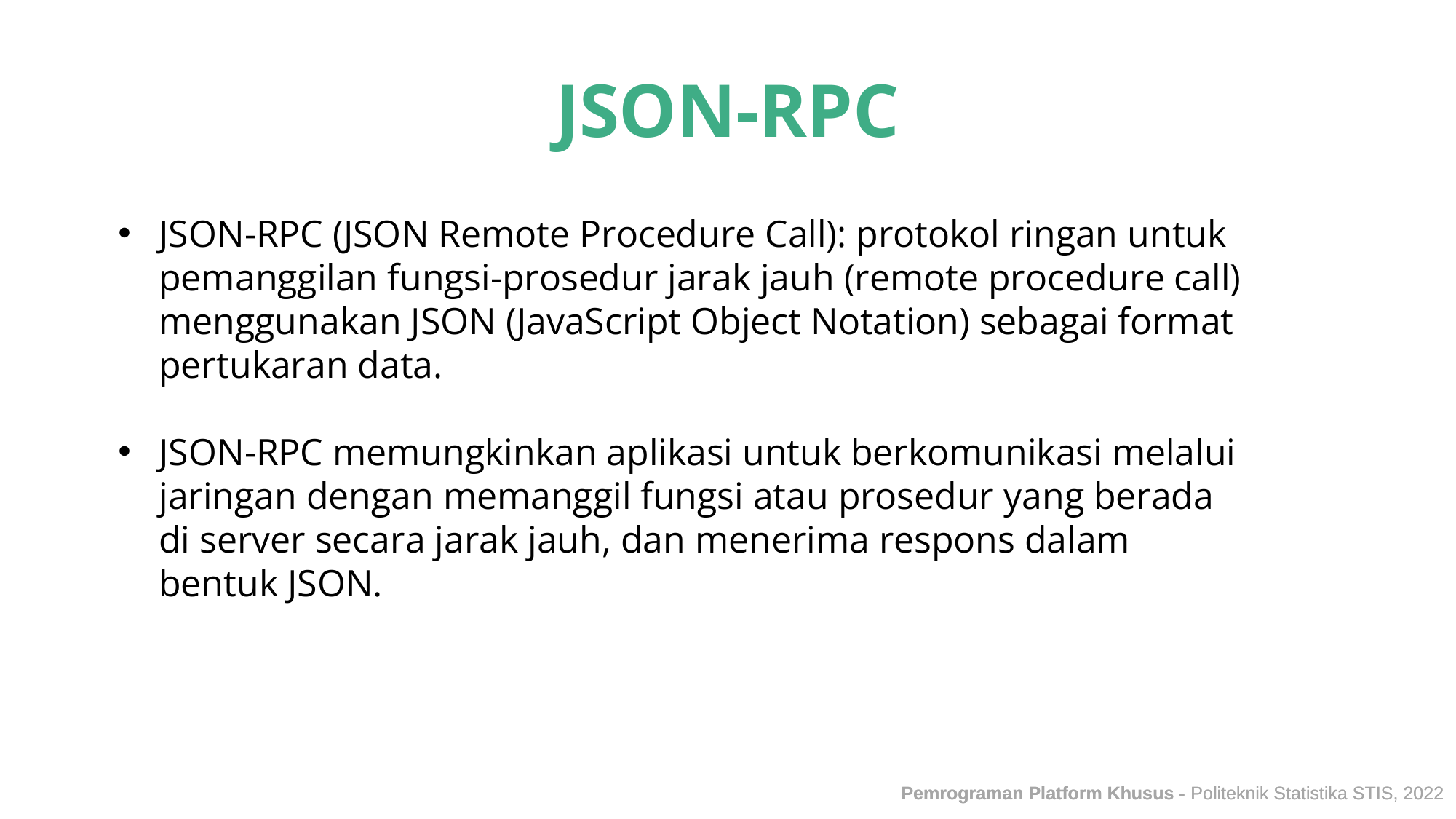

JSON-RPC
JSON-RPC (JSON Remote Procedure Call): protokol ringan untuk pemanggilan fungsi-prosedur jarak jauh (remote procedure call) menggunakan JSON (JavaScript Object Notation) sebagai format pertukaran data.

JSON-RPC memungkinkan aplikasi untuk berkomunikasi melalui jaringan dengan memanggil fungsi atau prosedur yang berada di server secara jarak jauh, dan menerima respons dalam bentuk JSON.
Pemrograman Platform Khusus - Politeknik Statistika STIS, 2022